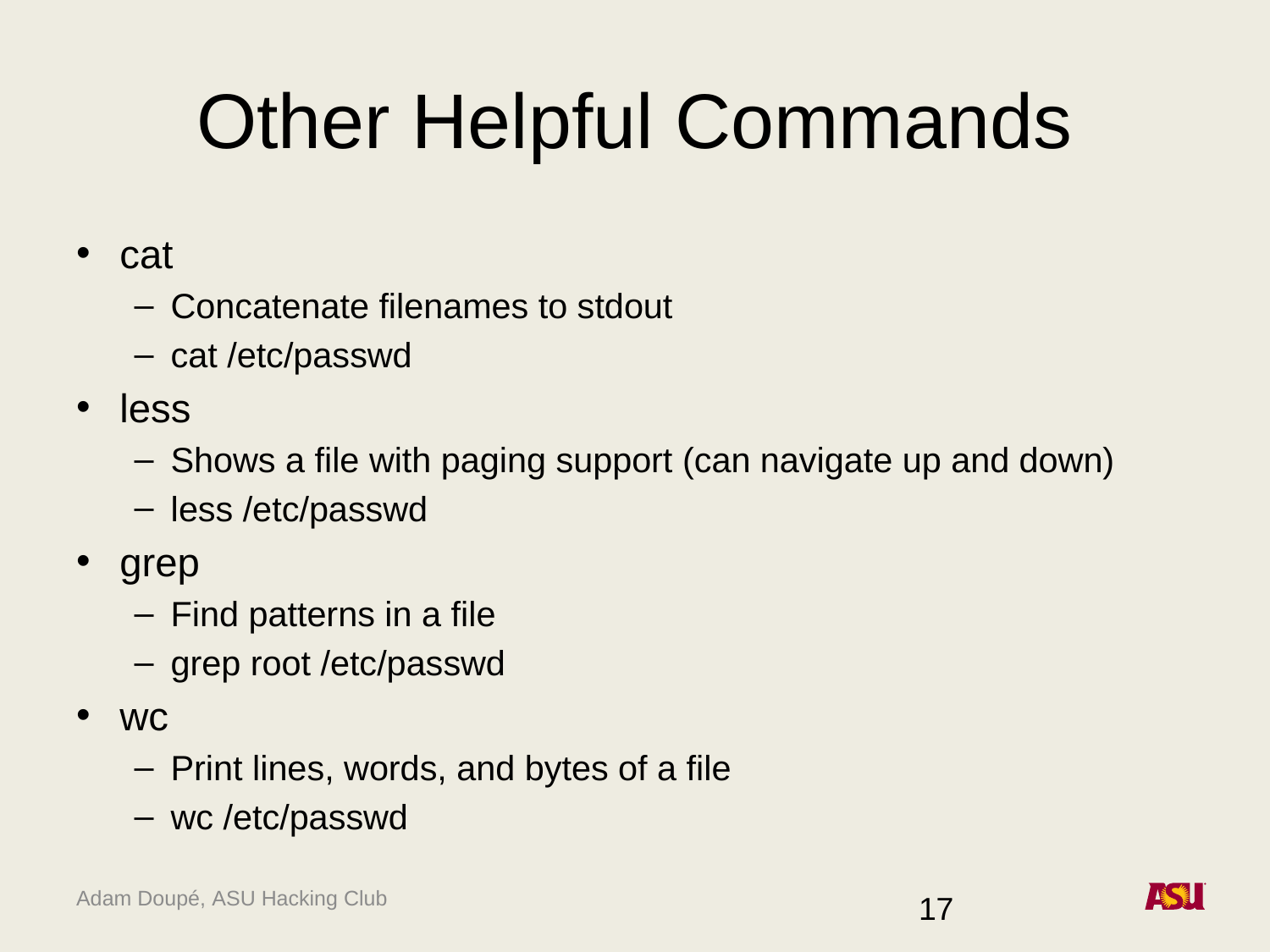

# Other Helpful Commands
cat
Concatenate filenames to stdout
cat /etc/passwd
less
Shows a file with paging support (can navigate up and down)
less /etc/passwd
grep
Find patterns in a file
grep root /etc/passwd
wc
Print lines, words, and bytes of a file
wc /etc/passwd

17